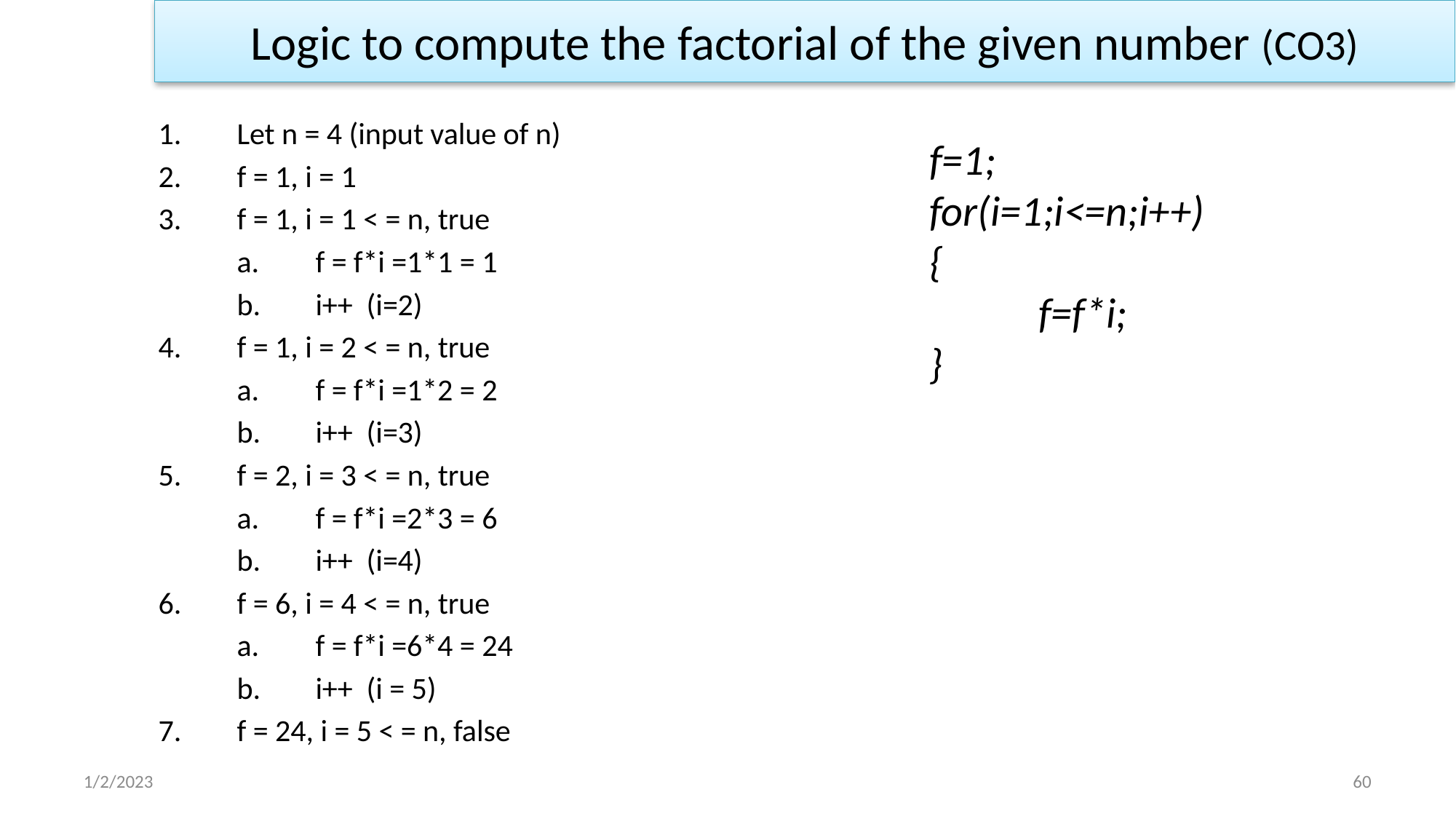

Logic to compute the factorial of the given number (CO3)
1.	Let n = 4 (input value of n)
2.	f = 1, i = 1
3.	f = 1, i = 1 < = n, true
		a.	f = f*i =1*1 = 1
		b.	i++  (i=2)
4.	f = 1, i = 2 < = n, true
		a.	f = f*i =1*2 = 2
		b.	i++  (i=3)
5.	f = 2, i = 3 < = n, true
		a.	f = f*i =2*3 = 6
		b.	i++  (i=4)
6.	f = 6, i = 4 < = n, true
		a.	f = f*i =6*4 = 24
		b.	i++  (i = 5)
7.	f = 24, i = 5 < = n, false
f=1;
for(i=1;i<=n;i++)
{
	f=f*i;
}
1/2/2023
60